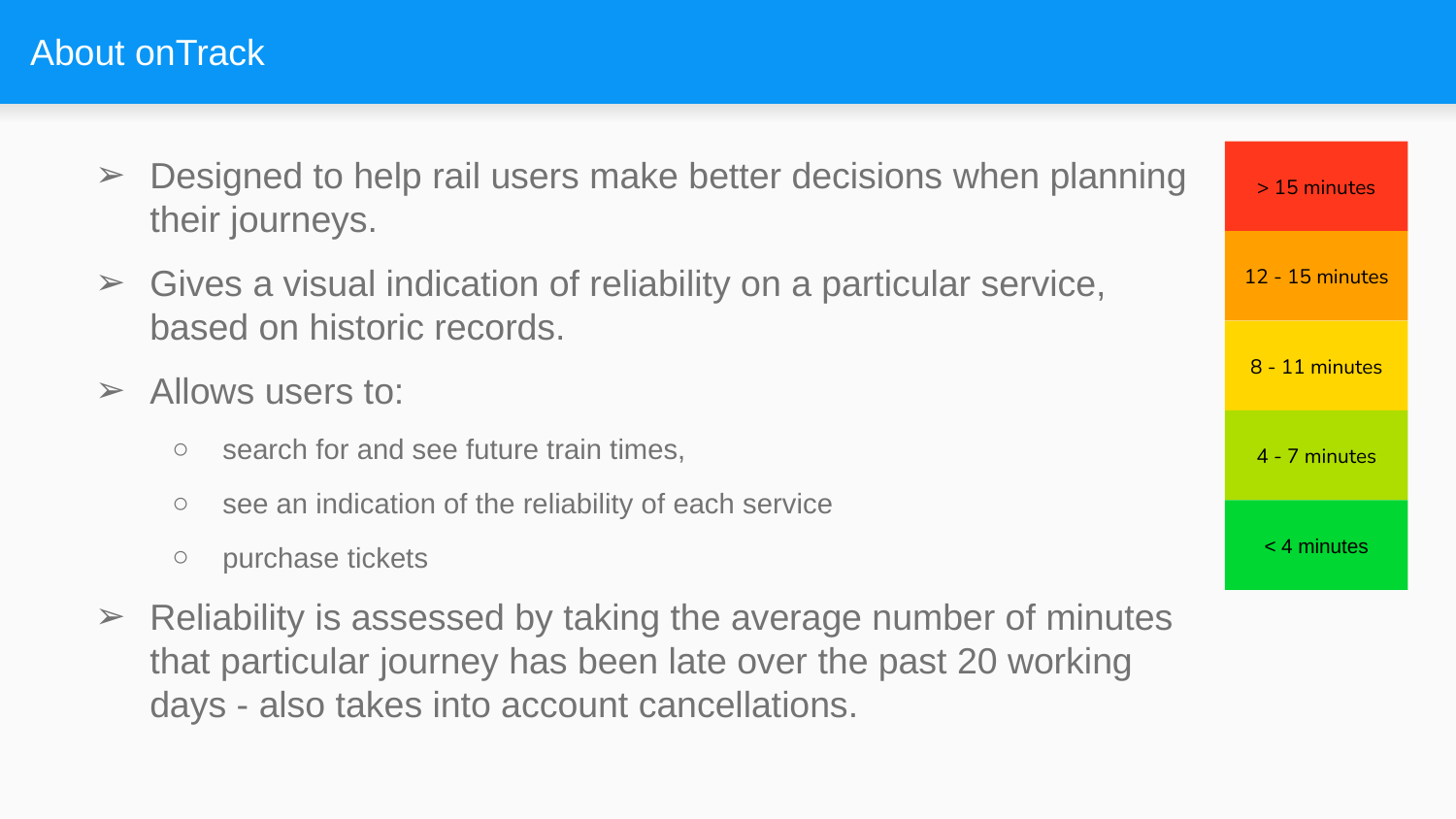

# About onTrack
Designed to help rail users make better decisions when planning their journeys.
Gives a visual indication of reliability on a particular service, based on historic records.
Allows users to:
search for and see future train times,
see an indication of the reliability of each service
purchase tickets
Reliability is assessed by taking the average number of minutes that particular journey has been late over the past 20 working days - also takes into account cancellations.
> 15 minutes
12 - 15 minutes
8 - 11 minutes
4 - 7 minutes
< 4 minutes